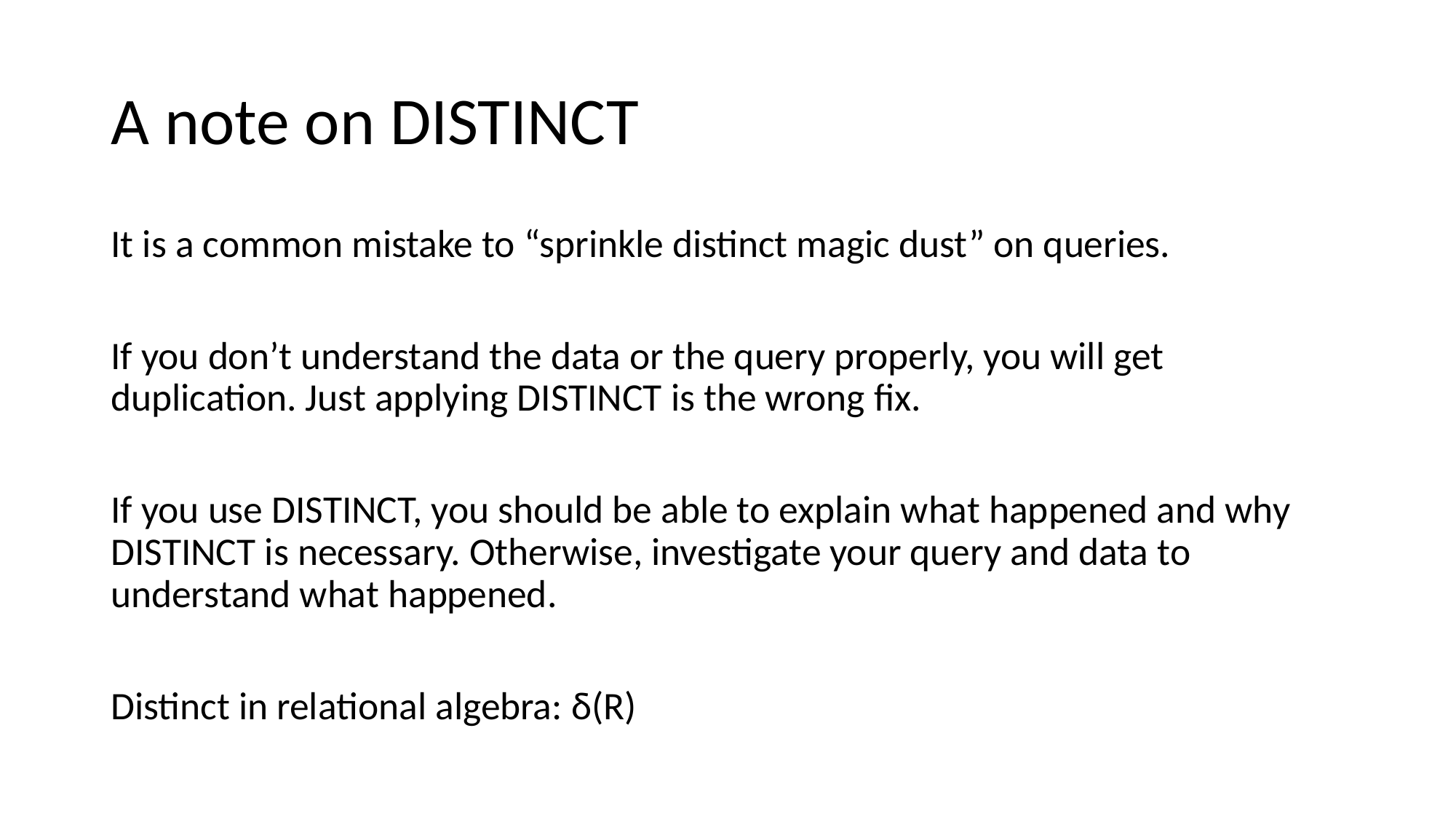

# A note on DISTINCT
It is a common mistake to “sprinkle distinct magic dust” on queries.

If you don’t understand the data or the query properly, you will get duplication. Just applying DISTINCT is the wrong fix.

If you use DISTINCT, you should be able to explain what happened and why DISTINCT is necessary. Otherwise, investigate your query and data to understand what happened.

Distinct in relational algebra: δ(R)